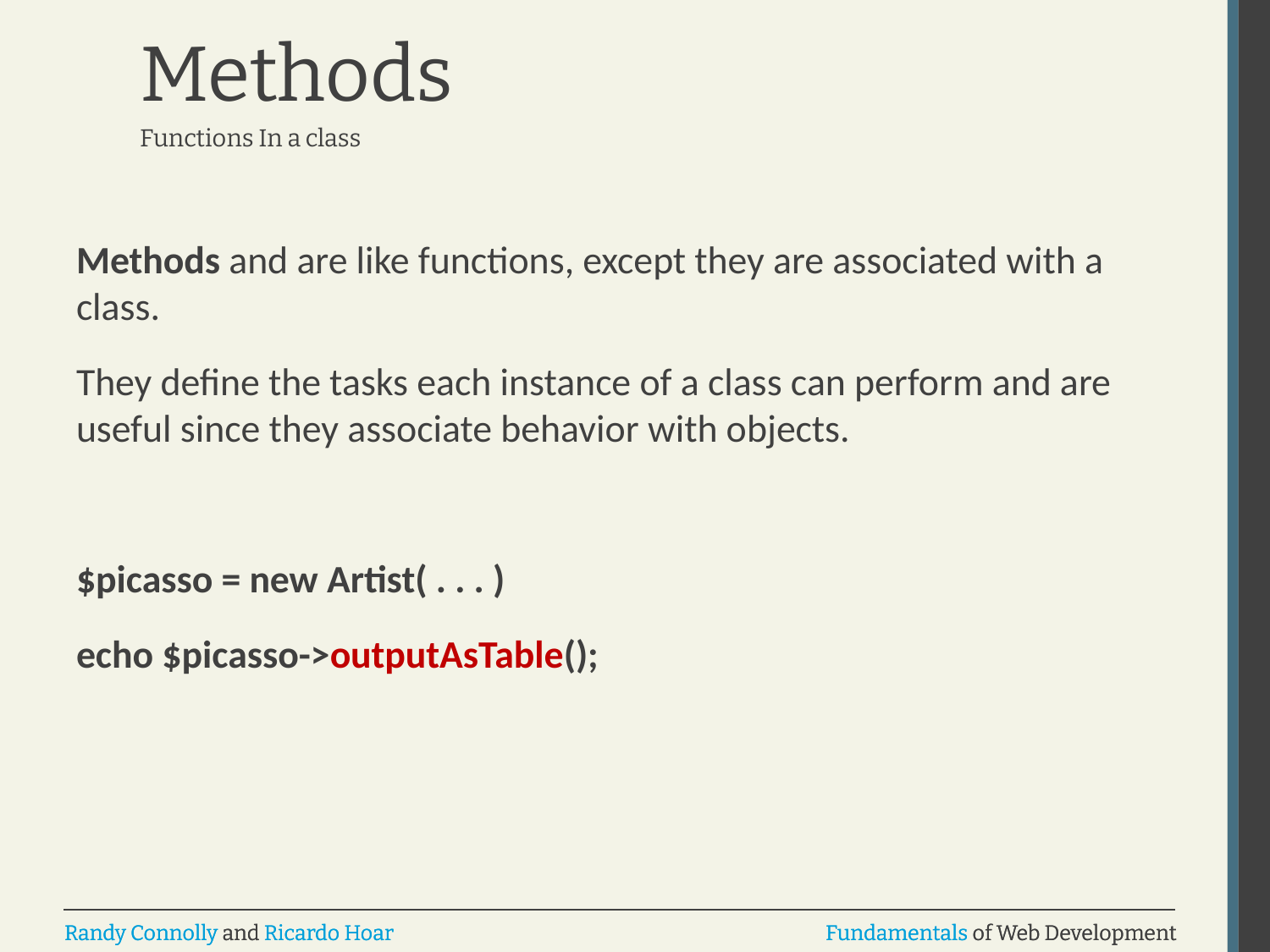

# Methods
Functions In a class
Methods and are like functions, except they are associated with a class.
They define the tasks each instance of a class can perform and are useful since they associate behavior with objects.

$picasso = new Artist( . . . )
echo $picasso->outputAsTable();